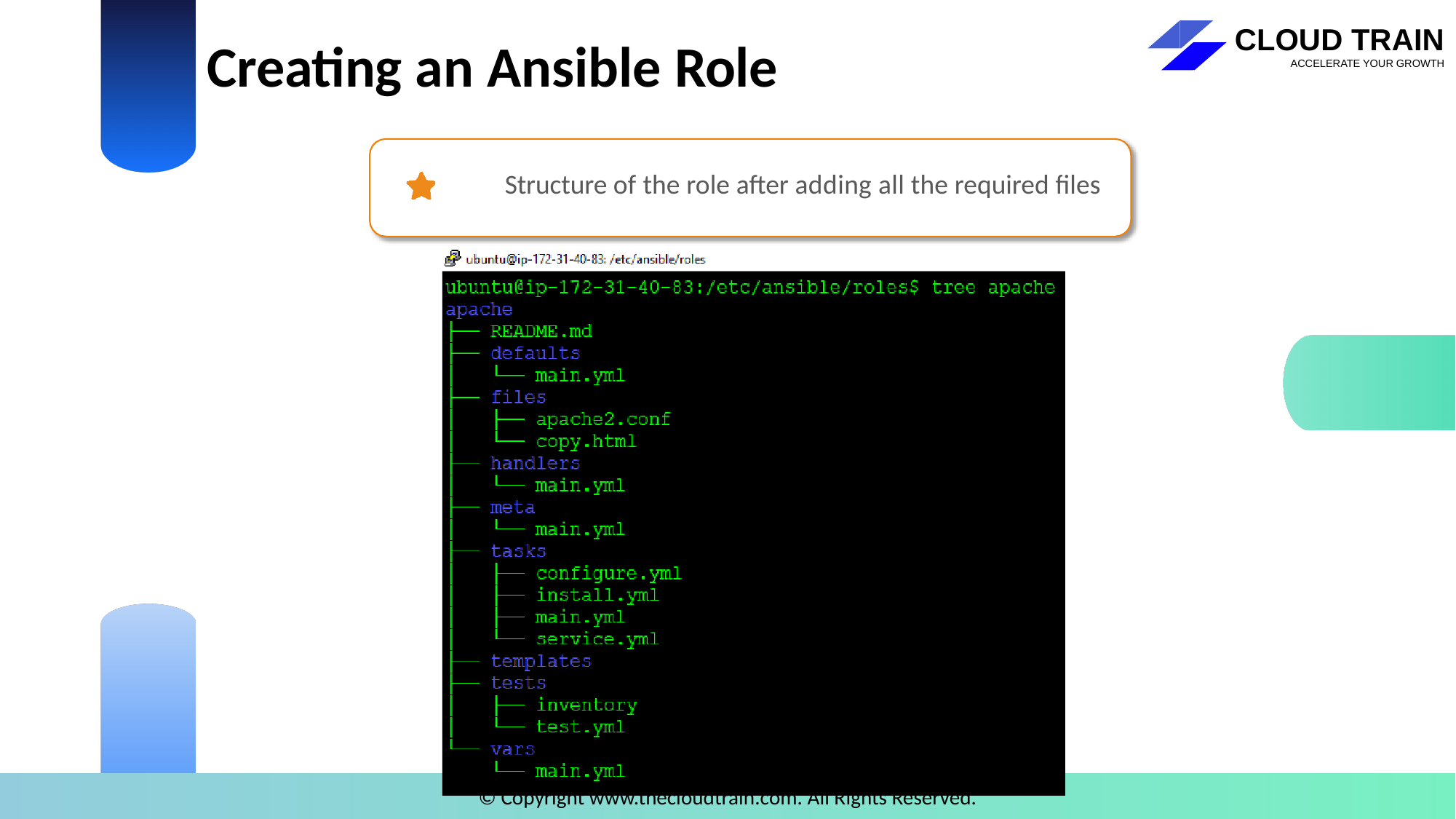

# Creating an Ansible Role

Structure of the role after adding all the required files